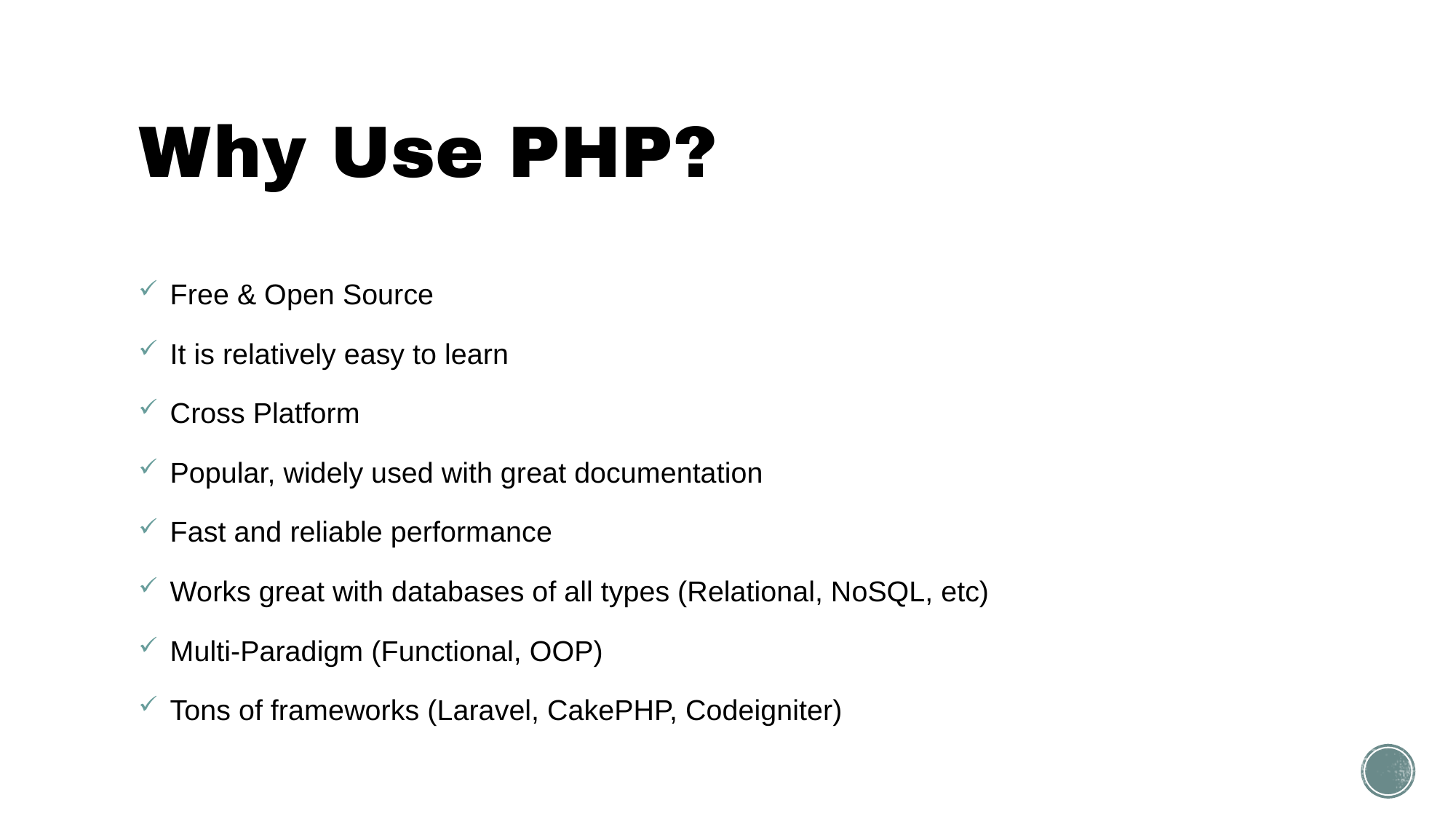

# Why Use PHP?
 Free & Open Source
 It is relatively easy to learn
 Cross Platform
 Popular, widely used with great documentation
 Fast and reliable performance
 Works great with databases of all types (Relational, NoSQL, etc)
 Multi-Paradigm (Functional, OOP)
 Tons of frameworks (Laravel, CakePHP, Codeigniter)